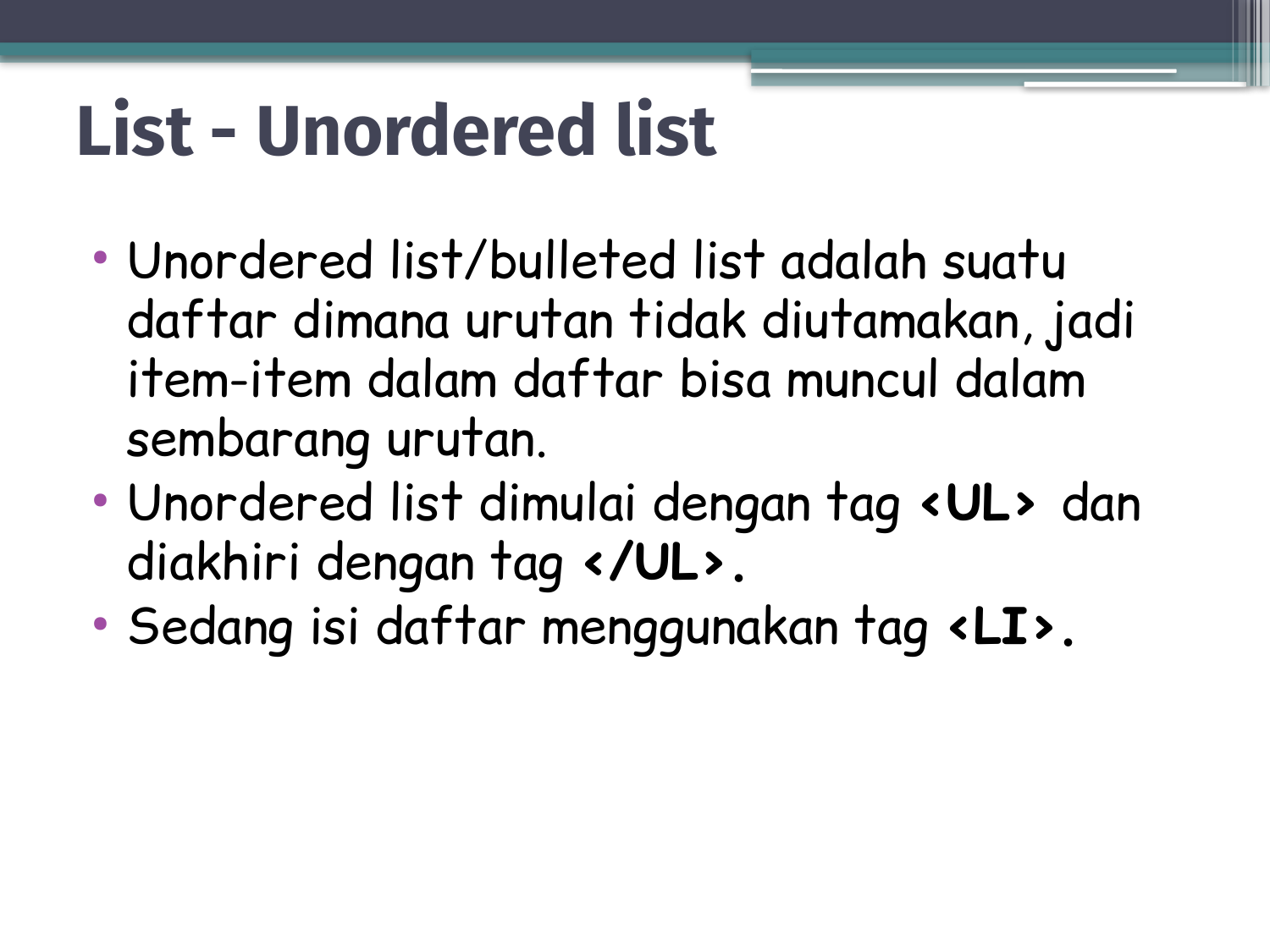

# List - Unordered list
Unordered list/bulleted list adalah suatu daftar dimana urutan tidak diutamakan, jadi item-item dalam daftar bisa muncul dalam sembarang urutan.
Unordered list dimulai dengan tag <UL> dan diakhiri dengan tag </UL>.
Sedang isi daftar menggunakan tag <LI>.